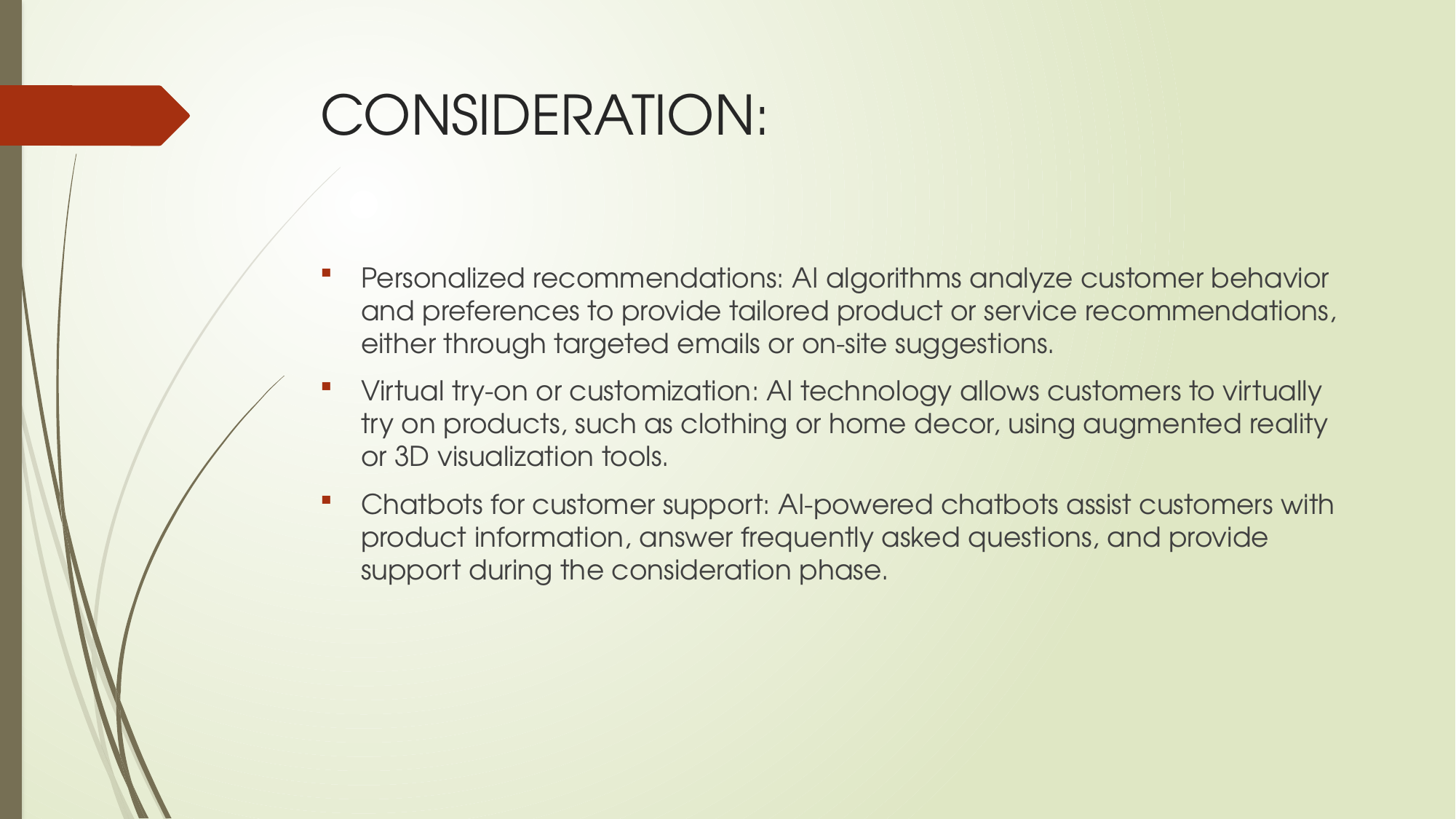

# CONSIDERATION:
Personalized recommendations: AI algorithms analyze customer behavior and preferences to provide tailored product or service recommendations, either through targeted emails or on-site suggestions.
Virtual try-on or customization: AI technology allows customers to virtually try on products, such as clothing or home decor, using augmented reality or 3D visualization tools.
Chatbots for customer support: AI-powered chatbots assist customers with product information, answer frequently asked questions, and provide support during the consideration phase.